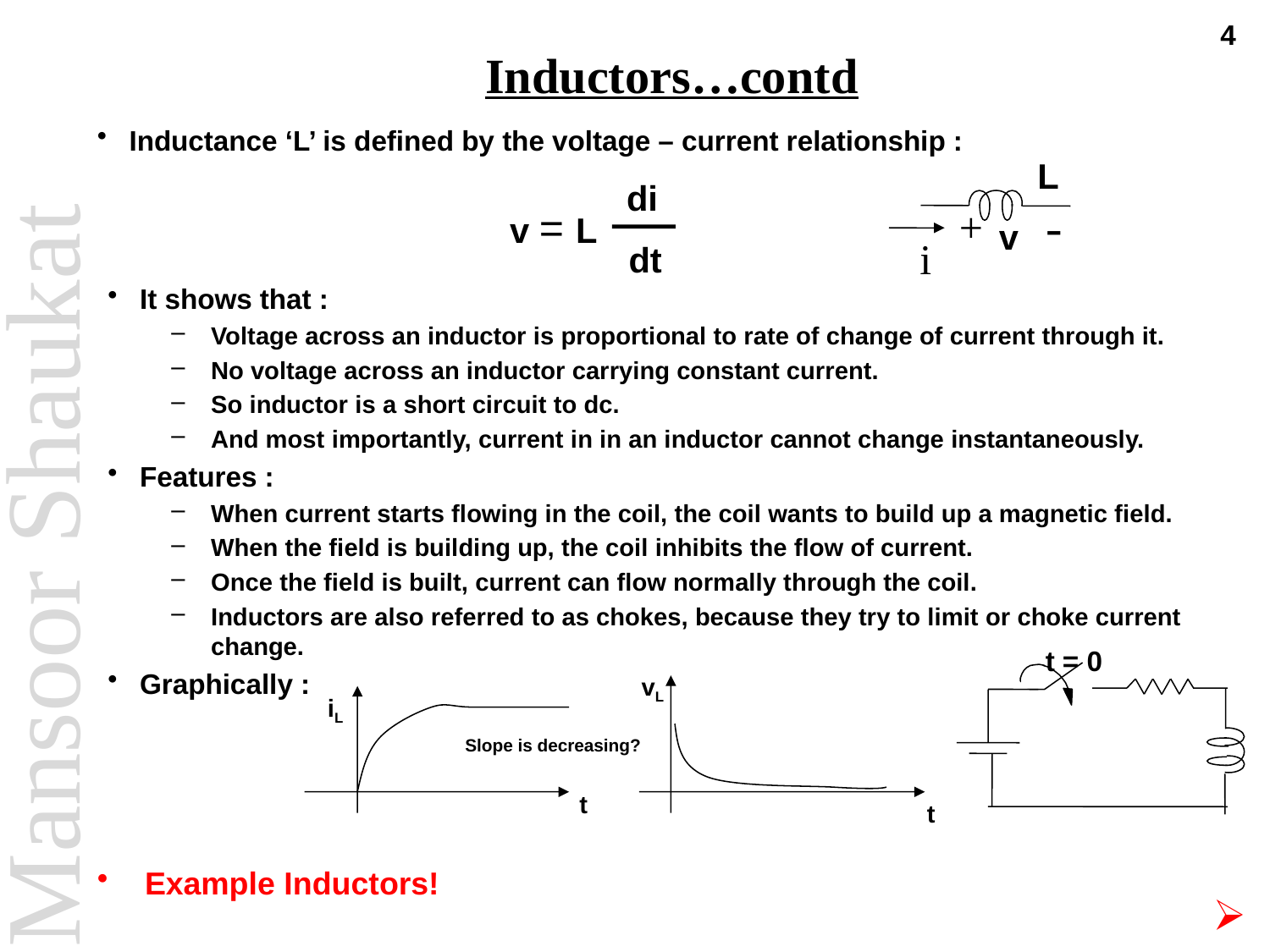

4
# Inductors…contd
Inductance ‘L’ is defined by the voltage – current relationship :

L
di
v = L

dt
-

+
v
i

It shows that :
Voltage across an inductor is proportional to rate of change of current through it.
No voltage across an inductor carrying constant current.
So inductor is a short circuit to dc.
And most importantly, current in in an inductor cannot change instantaneously.
Features :
When current starts flowing in the coil, the coil wants to build up a magnetic field.
When the field is building up, the coil inhibits the flow of current.
Once the field is built, current can flow normally through the coil.
Inductors are also referred to as chokes, because they try to limit or choke current change.
Graphically :
t = 0

vL

t
iL

Slope is decreasing?
t

Example Inductors!